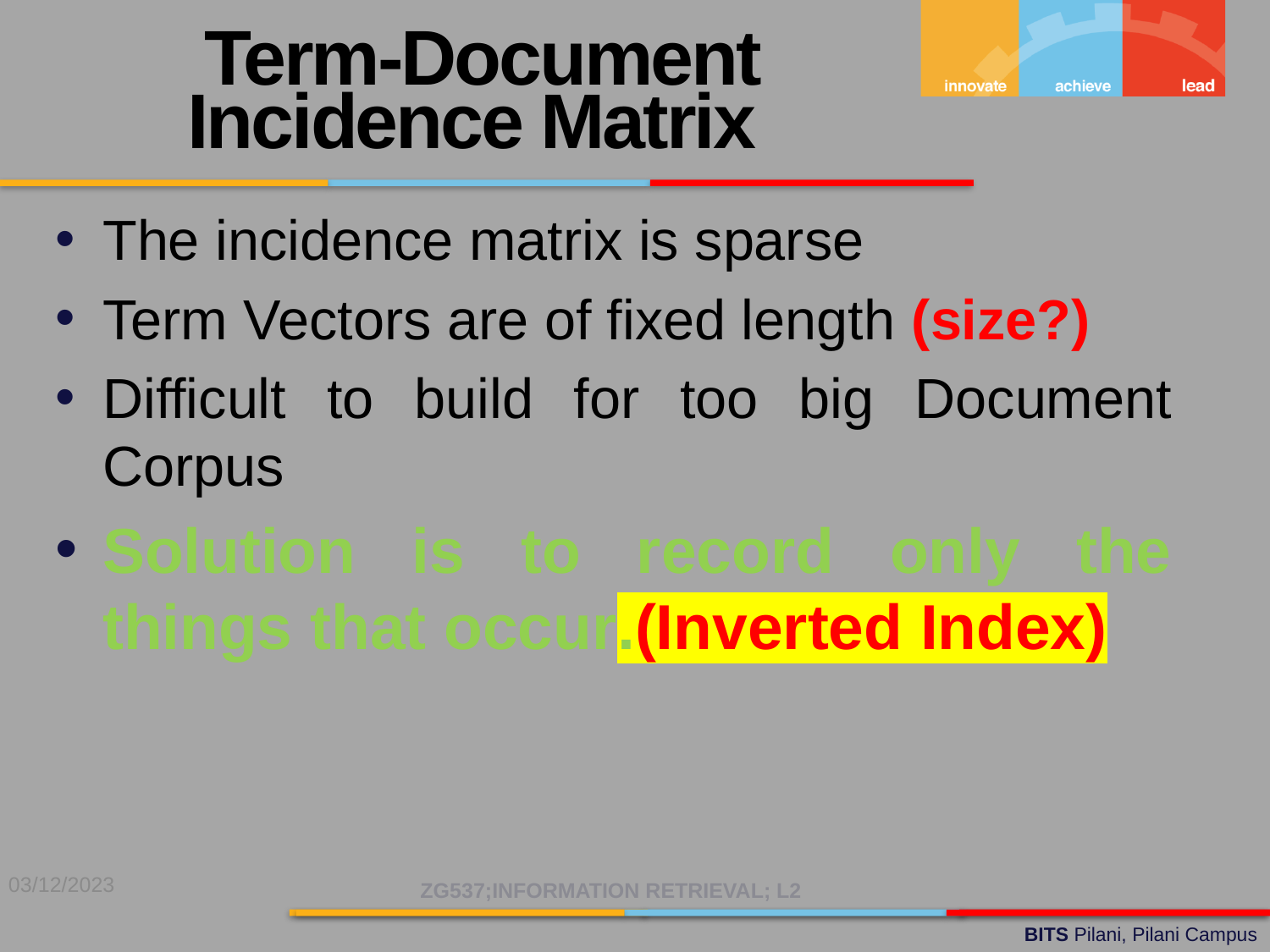

Term-Document Incidence Matrix
The incidence matrix is sparse
Term Vectors are of fixed length (size?)
Difficult to build for too big Document Corpus
Solution is to record only the things that occur.(Inverted Index)
03/12/2023
ZG537;INFORMATION RETRIEVAL; L2